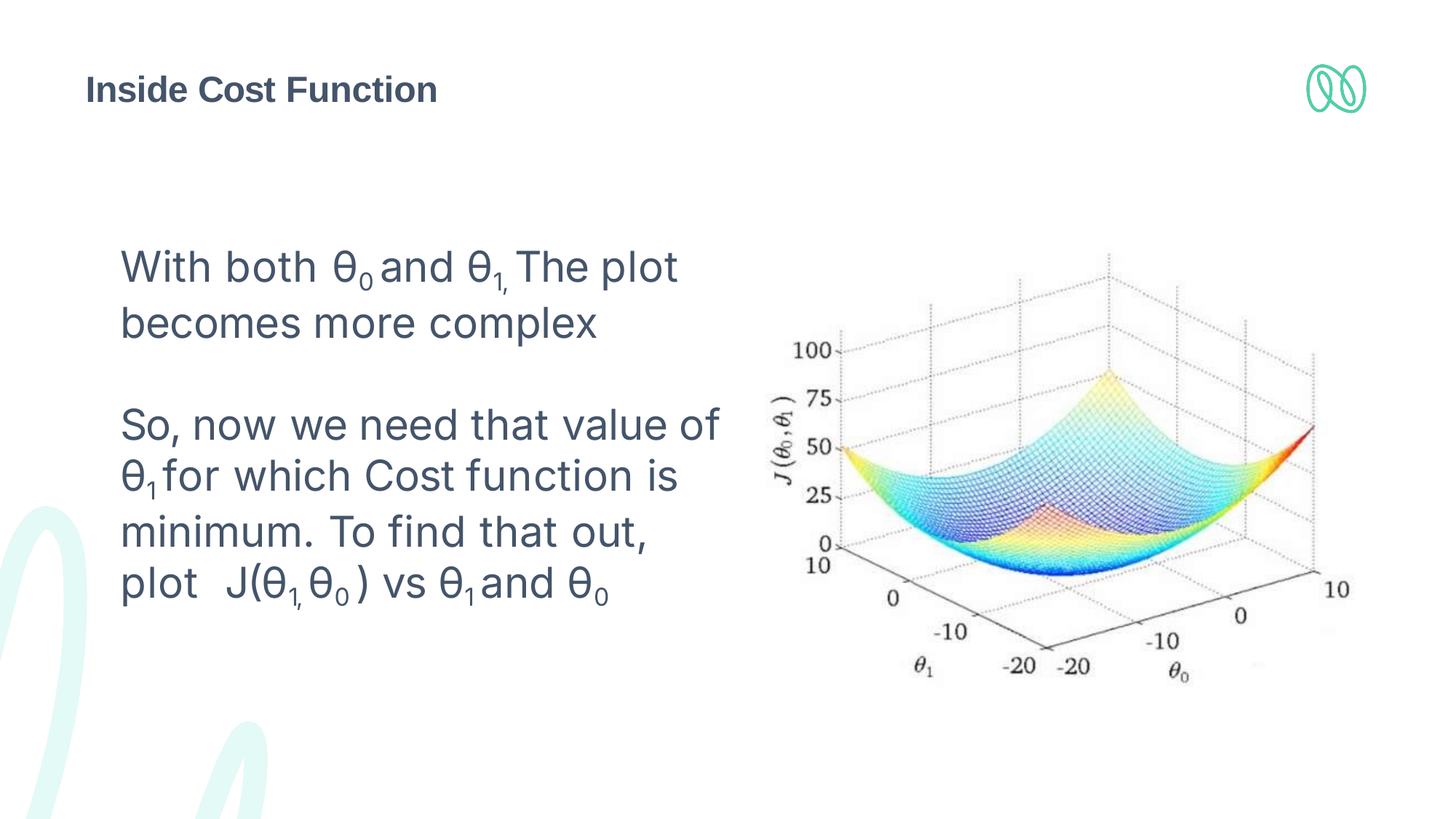

# Inside Cost Function
With both θ0 and θ1, The plot becomes more complex

So, now we need that value of θ1 for which Cost function is minimum. To find that out, plot  J(θ1, θ0 ) vs θ1 and θ0